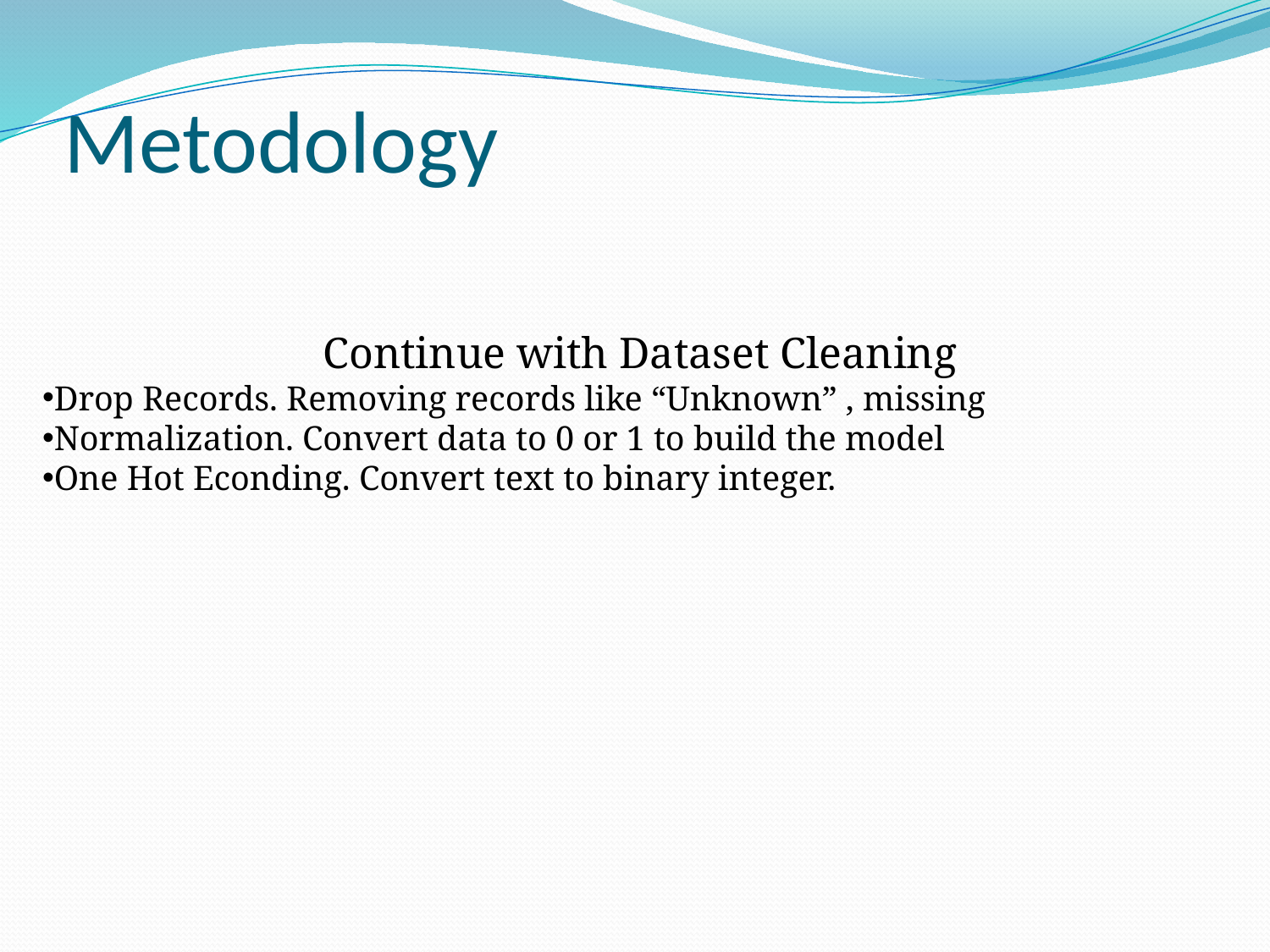

# Metodology
Continue with Dataset Cleaning
Drop Records. Removing records like “Unknown” , missing
Normalization. Convert data to 0 or 1 to build the model
One Hot Econding. Convert text to binary integer.